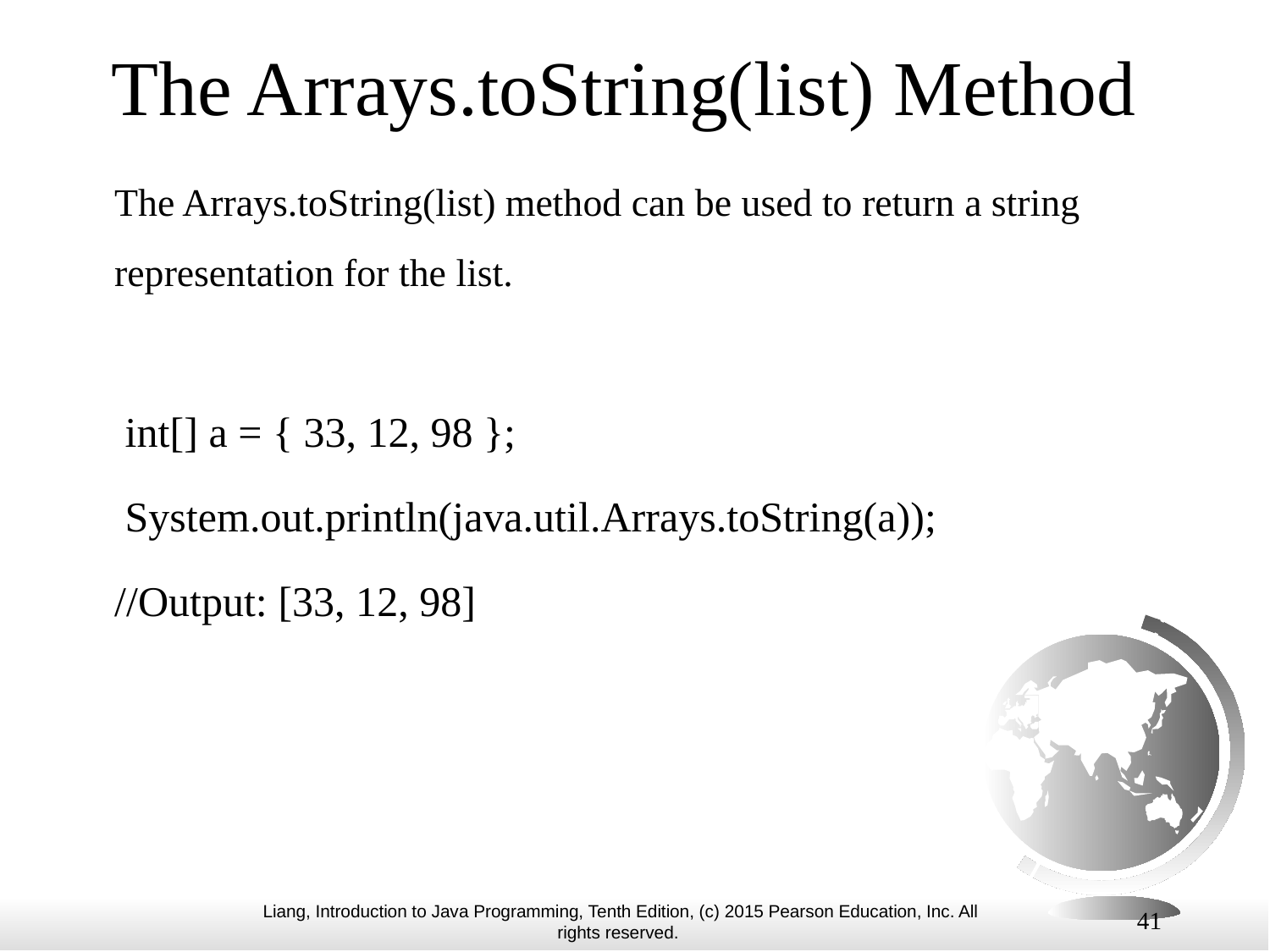

# The Arrays.toString(list) Method
The Arrays.toString(list) method can be used to return a string representation for the list.

 int[] a = { 33, 12, 98 };
 System.out.println(java.util.Arrays.toString(a));
//Output: [33, 12, 98]
41